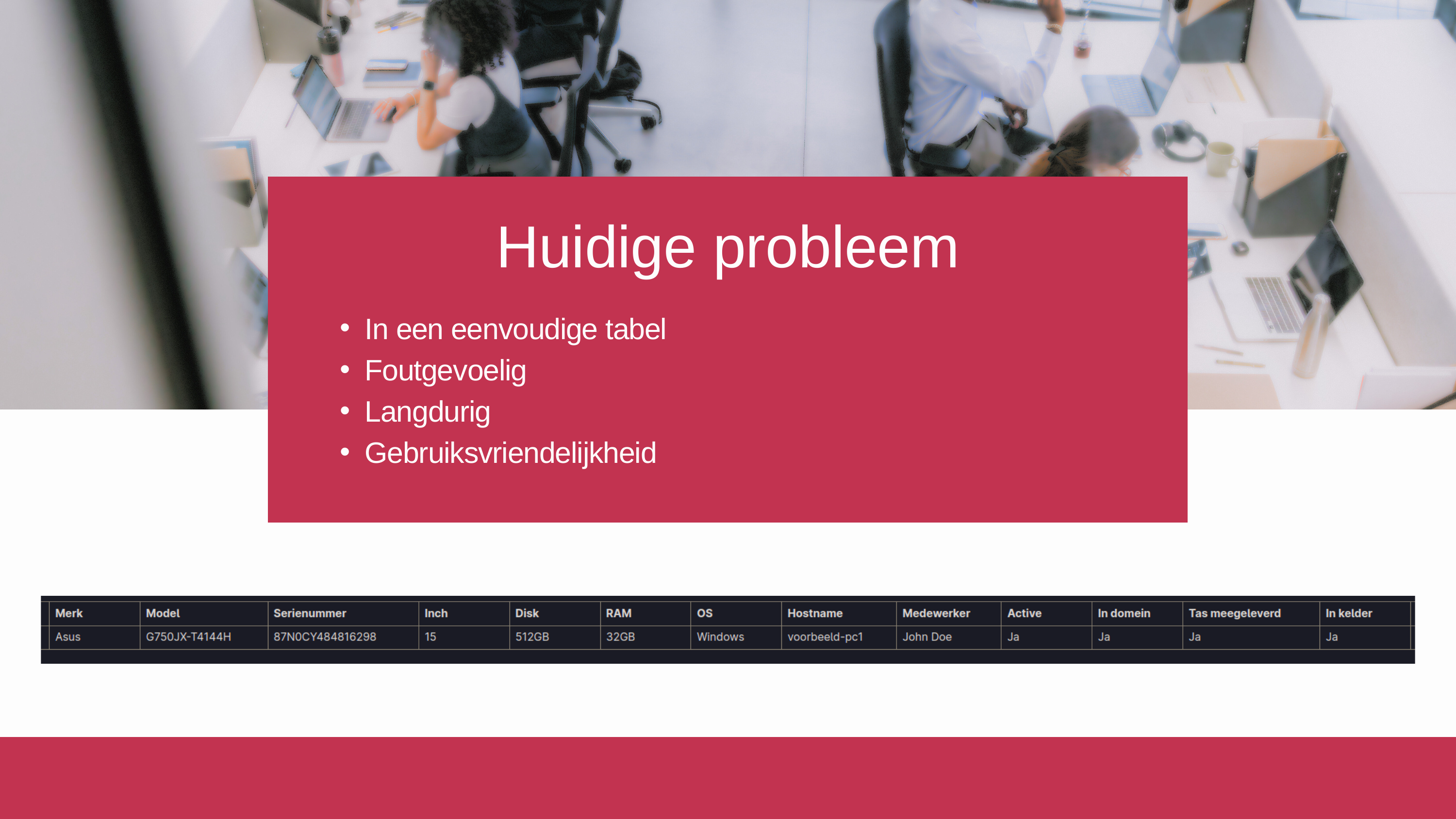

Huidige probleem
In een eenvoudige tabel
Foutgevoelig
Langdurig
Gebruiksvriendelijkheid